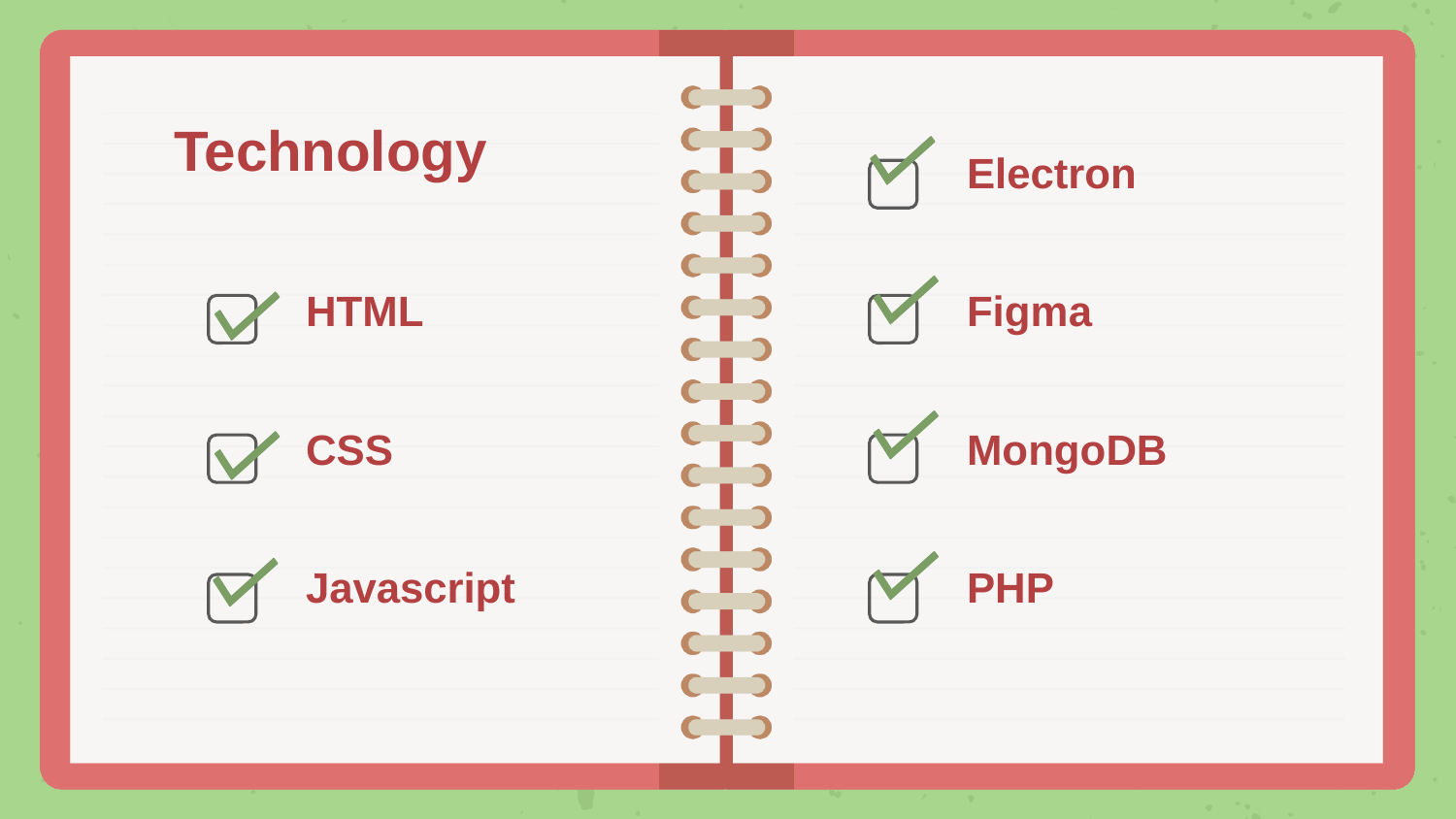

# Technology

Electron

Figma
HTML

MongoDB
CSS

PHP
Javascript